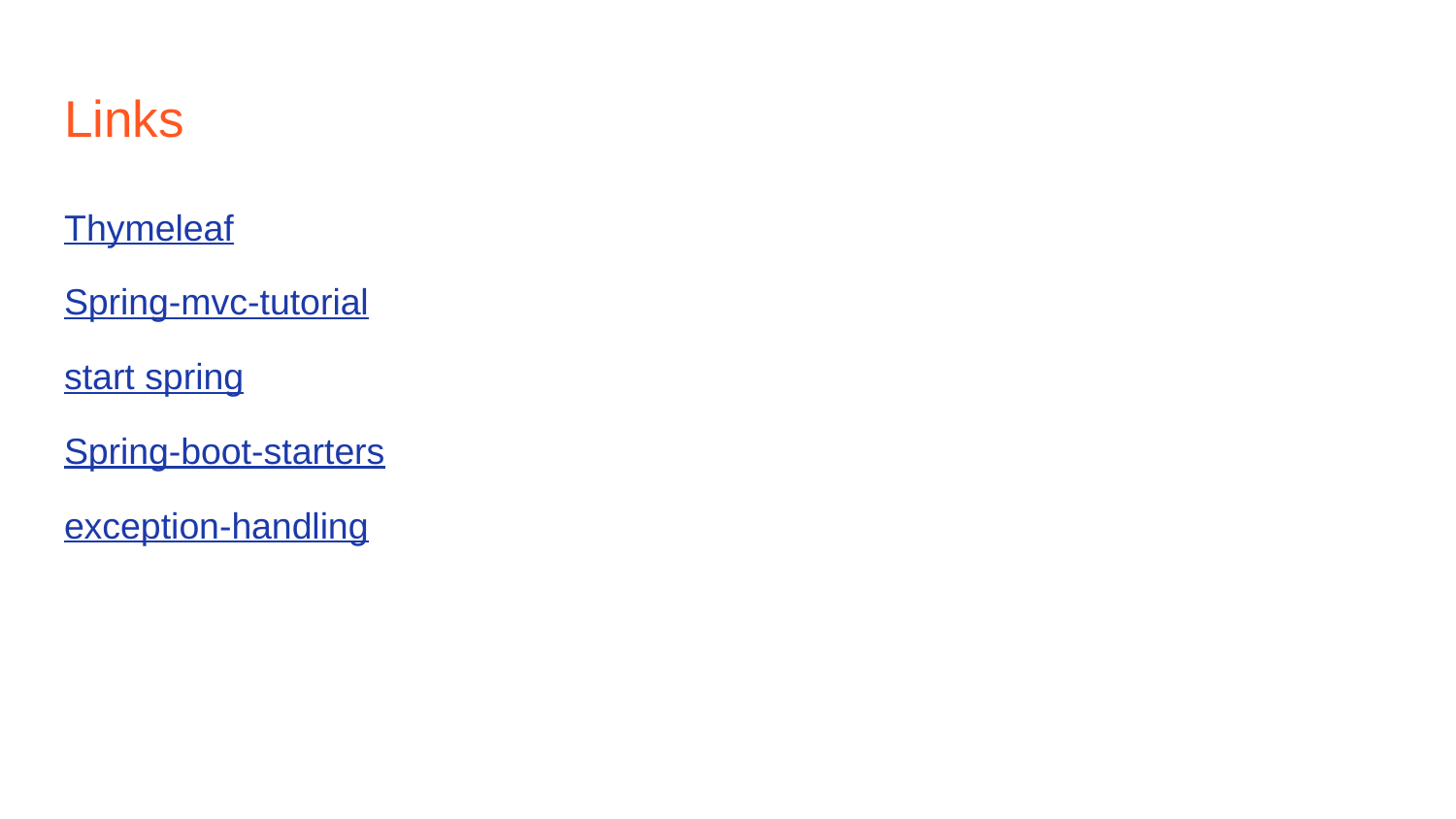

# Links
Thymeleaf
Spring-mvc-tutorial
start spring
Spring-boot-starters
exception-handling